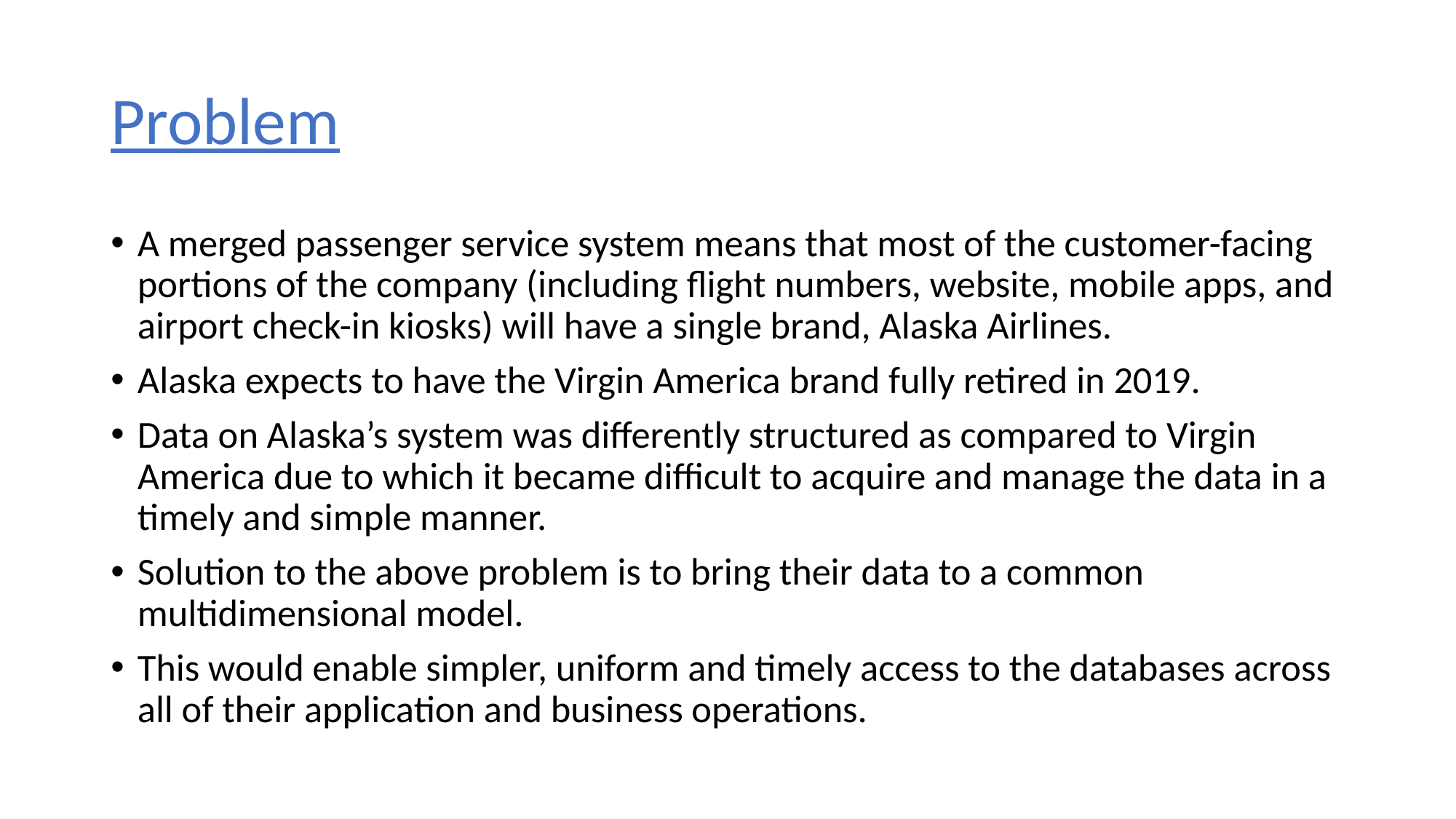

# Problem
A merged passenger service system means that most of the customer-facing portions of the company (including flight numbers, website, mobile apps, and airport check-in kiosks) will have a single brand, Alaska Airlines.
Alaska expects to have the Virgin America brand fully retired in 2019.
Data on Alaska’s system was differently structured as compared to Virgin America due to which it became difficult to acquire and manage the data in a timely and simple manner.
Solution to the above problem is to bring their data to a common multidimensional model.
This would enable simpler, uniform and timely access to the databases across all of their application and business operations.